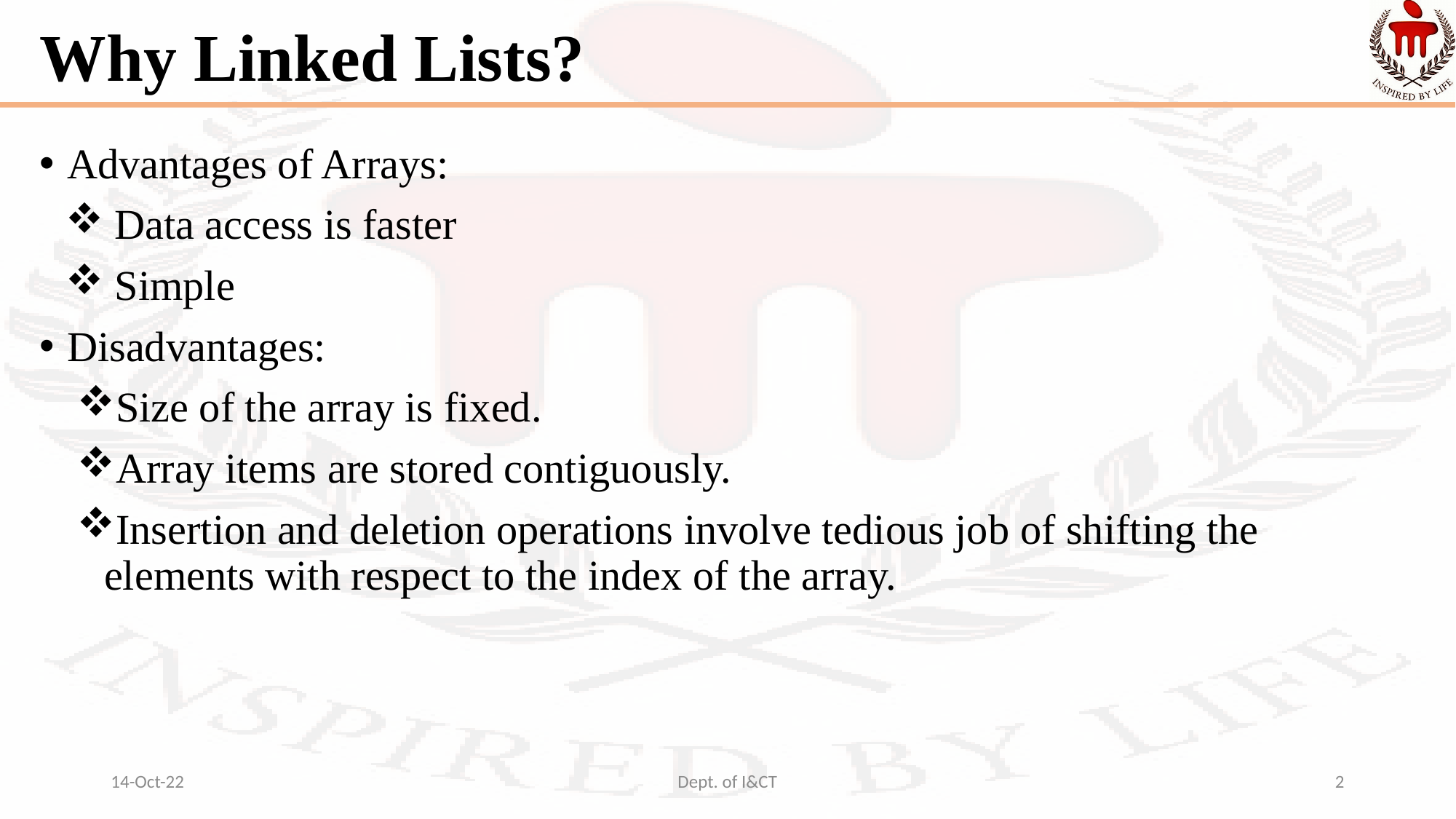

# Why Linked Lists?
Advantages of Arrays:
 Data access is faster
 Simple
Disadvantages:
Size of the array is fixed.
Array items are stored contiguously.
Insertion and deletion operations involve tedious job of shifting the elements with respect to the index of the array.
14-Oct-22
Dept. of I&CT
2